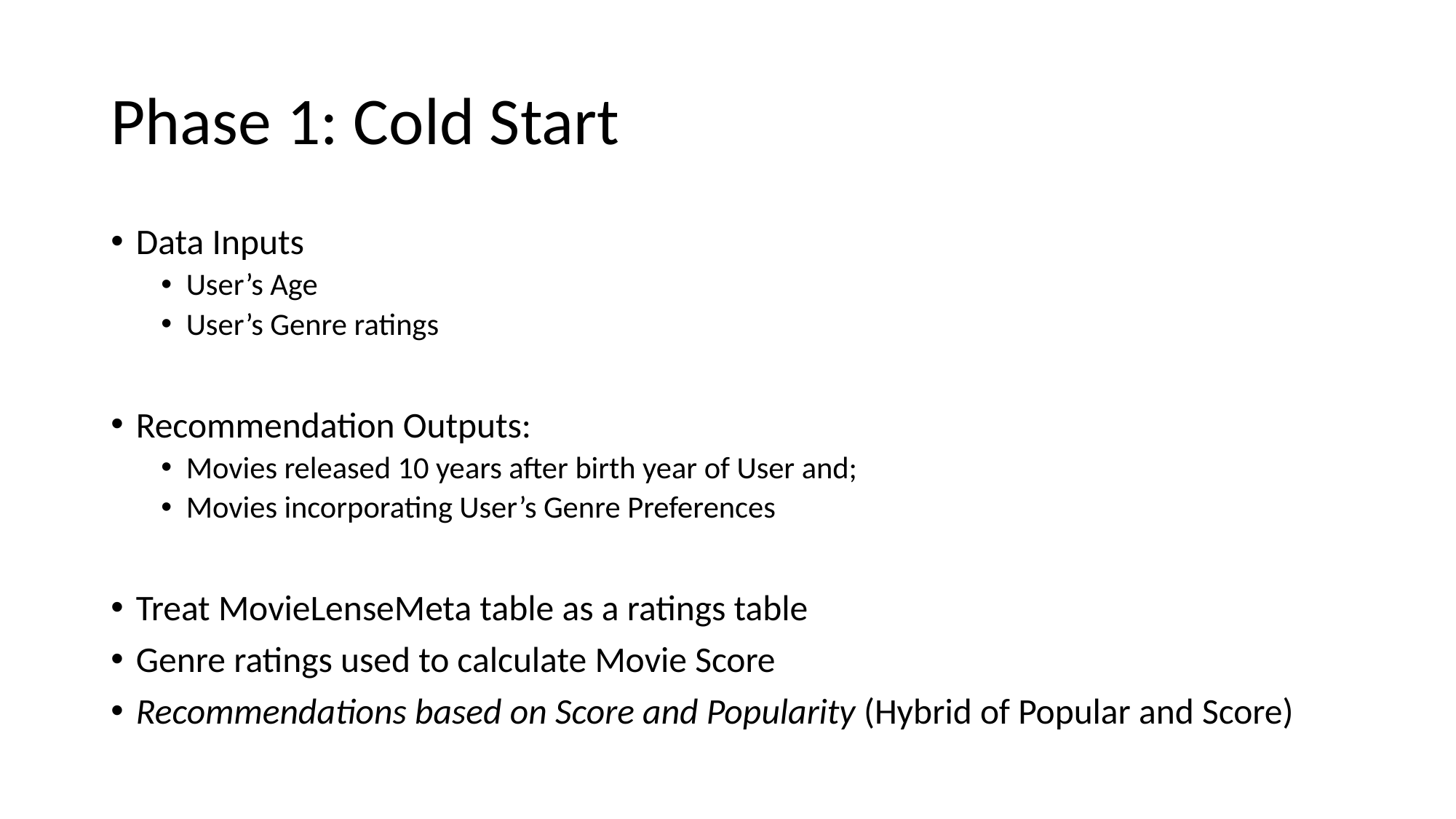

# Phase 1: Cold Start
Data Inputs
User’s Age
User’s Genre ratings

Recommendation Outputs:
Movies released 10 years after birth year of User and;
Movies incorporating User’s Genre Preferences

Treat MovieLenseMeta table as a ratings table
Genre ratings used to calculate Movie Score
Recommendations based on Score and Popularity (Hybrid of Popular and Score)